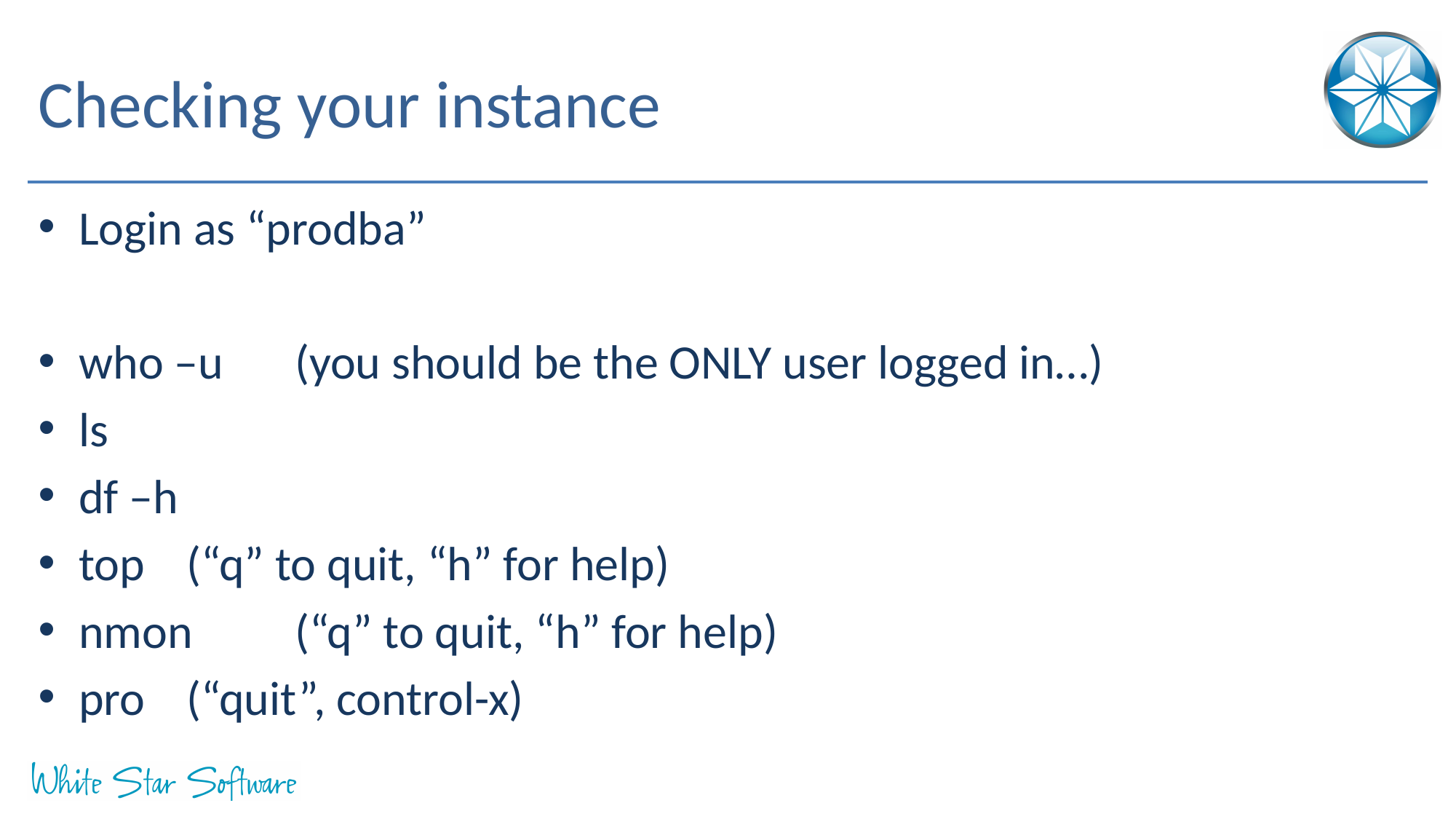

# Checking your instance
Login as “prodba”

who –u	(you should be the ONLY user logged in…)
ls
df –h
top		(“q” to quit, “h” for help)
nmon	(“q” to quit, “h” for help)
pro		(“quit”, control-x)